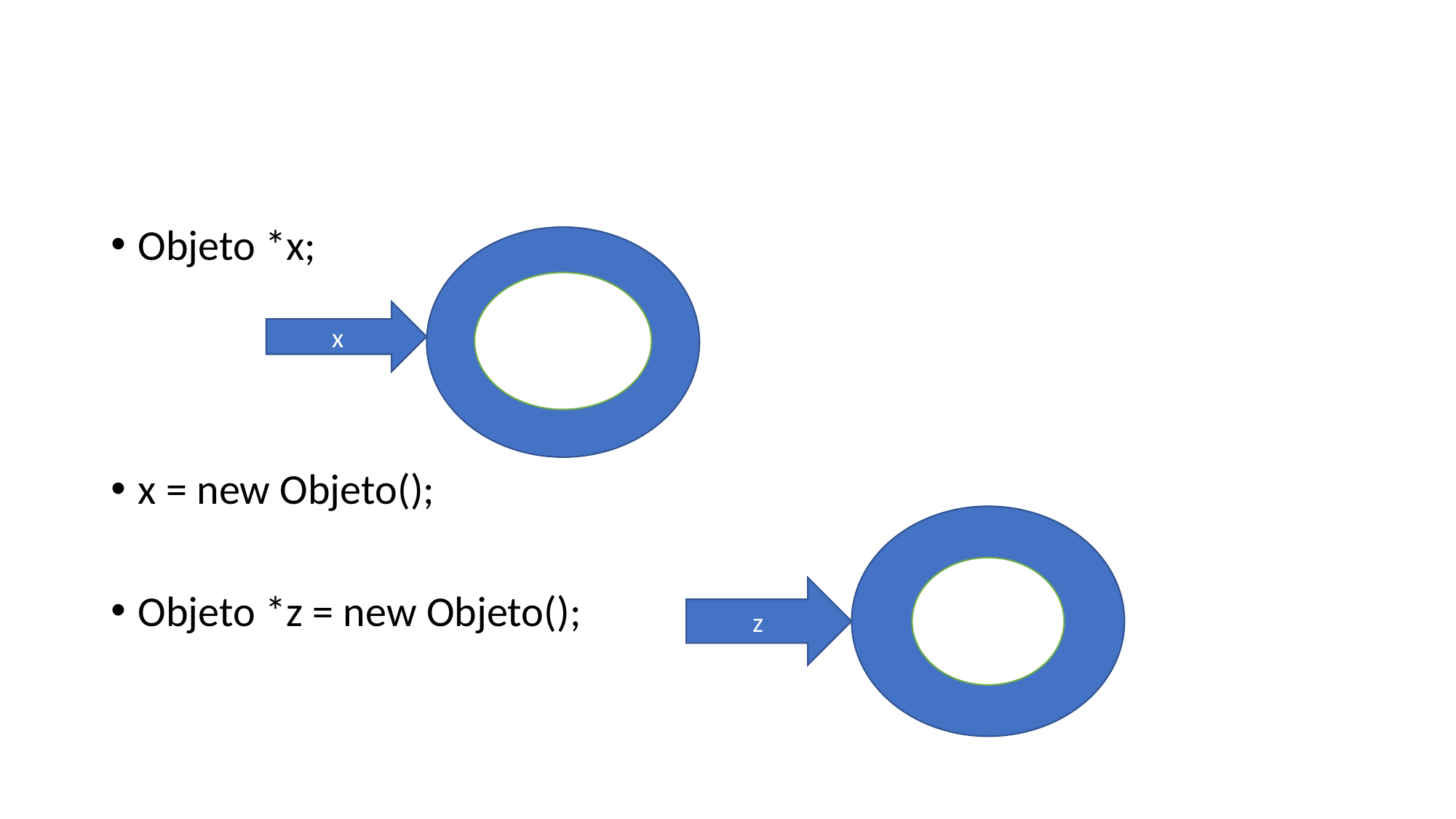

#
Objeto *x;

x = new Objeto();

Objeto *z = new Objeto();

x

z